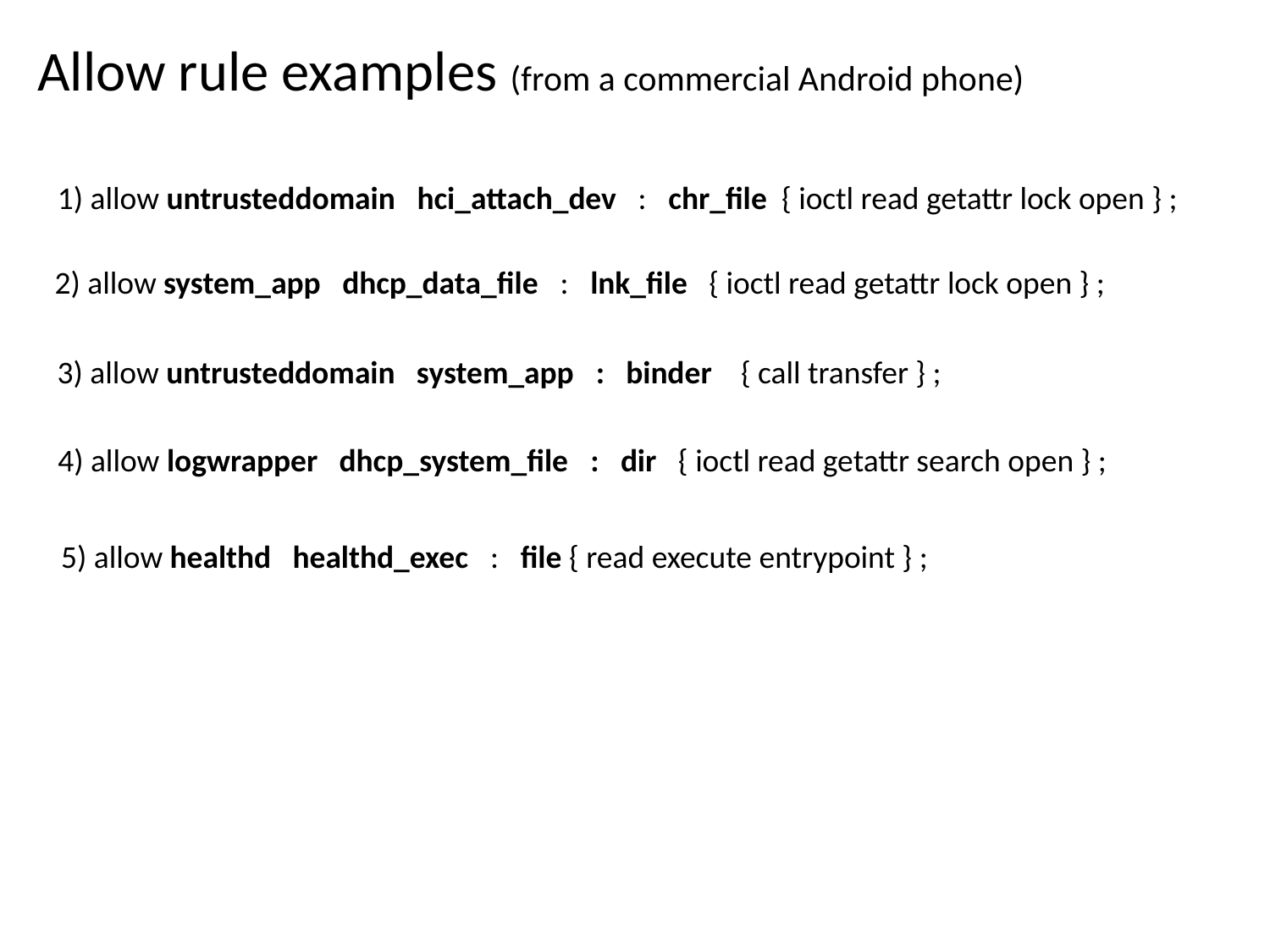

# Allow rule examples (from a commercial Android phone)
1) allow untrusteddomain   hci_attach_dev   :   chr_file  { ioctl read getattr lock open } ;
2) allow system_app   dhcp_data_file   :   lnk_file   { ioctl read getattr lock open } ;
3) allow untrusteddomain   system_app   :   binder    { call transfer } ;
4) allow logwrapper   dhcp_system_file   :   dir   { ioctl read getattr search open } ;
5) allow healthd   healthd_exec   :   file { read execute entrypoint } ;